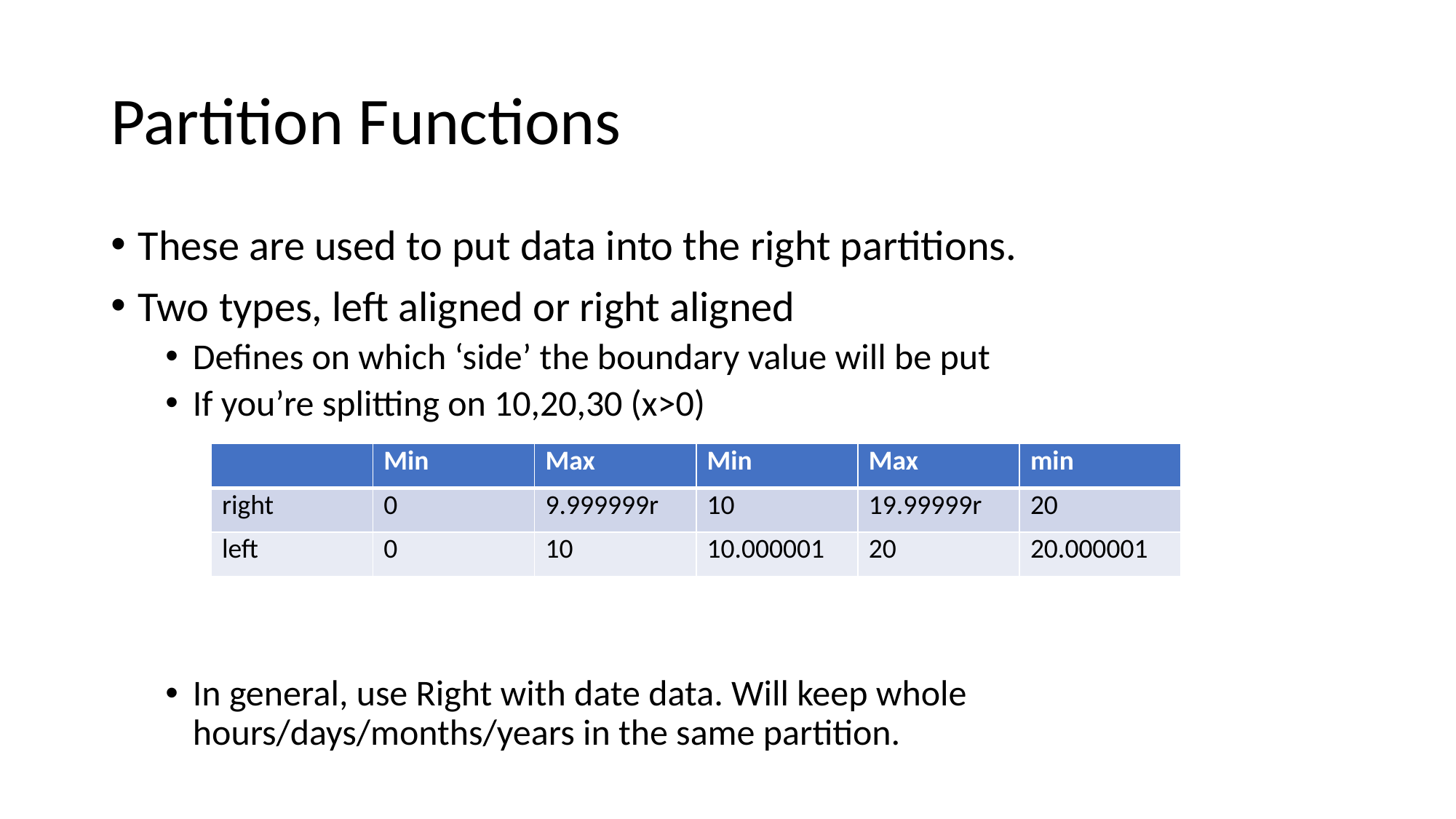

# Partition Functions
These are used to put data into the right partitions.
Two types, left aligned or right aligned
Defines on which ‘side’ the boundary value will be put
If you’re splitting on 10,20,30 (x>0)

In general, use Right with date data. Will keep whole hours/days/months/years in the same partition.

|  | Min | Max | Min | Max | min |
| --- | --- | --- | --- | --- | --- |
| right | 0 | 9.999999r | 10 | 19.99999r | 20 |
| left | 0 | 10 | 10.000001 | 20 | 20.000001 |